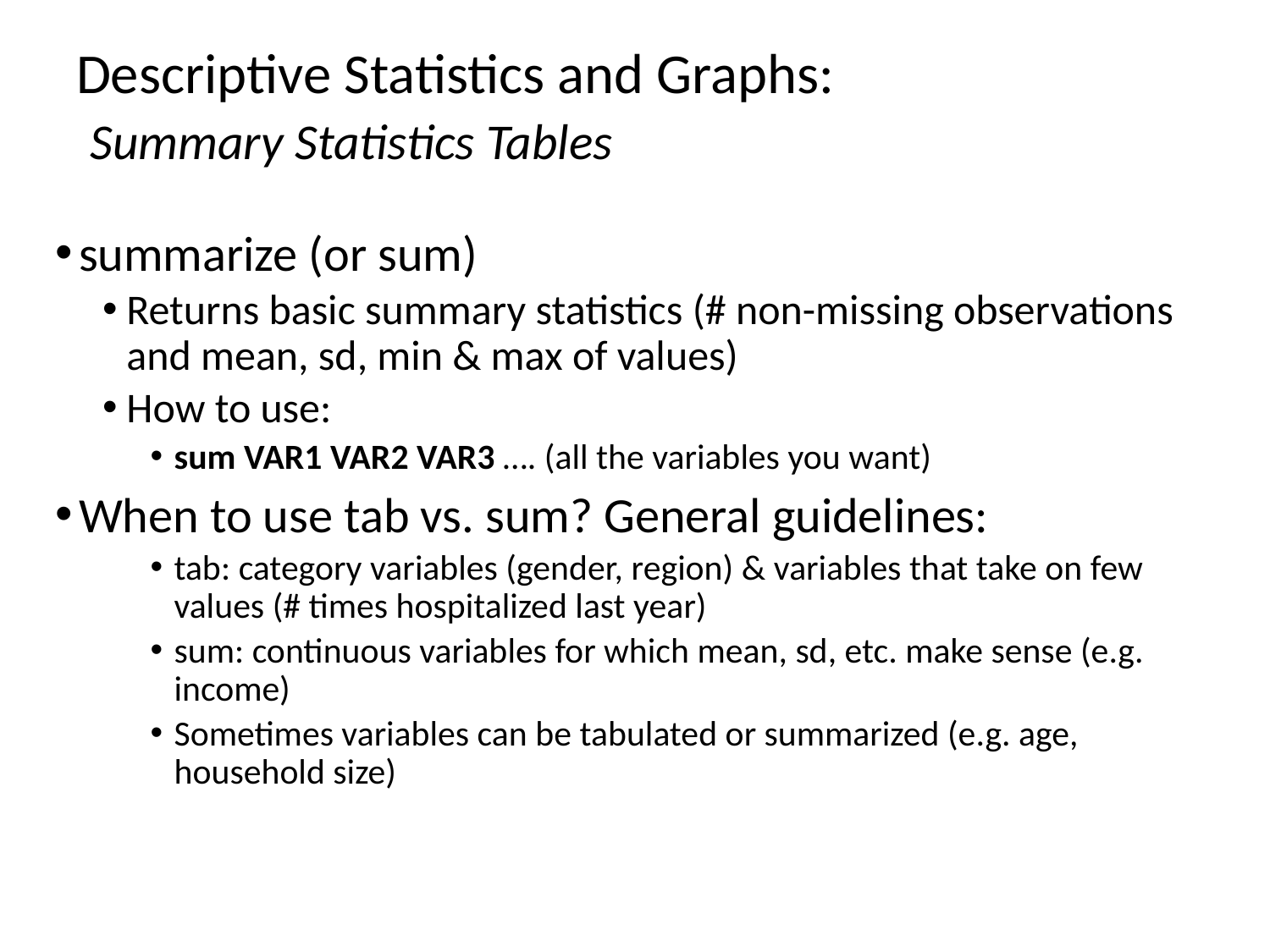

# Descriptive Statistics and Graphs: Summary Statistics Tables
summarize (or sum)
Returns basic summary statistics (# non-missing observations and mean, sd, min & max of values)
How to use:
sum VAR1 VAR2 VAR3 …. (all the variables you want)
When to use tab vs. sum? General guidelines:
tab: category variables (gender, region) & variables that take on few values (# times hospitalized last year)
sum: continuous variables for which mean, sd, etc. make sense (e.g. income)
Sometimes variables can be tabulated or summarized (e.g. age, household size)